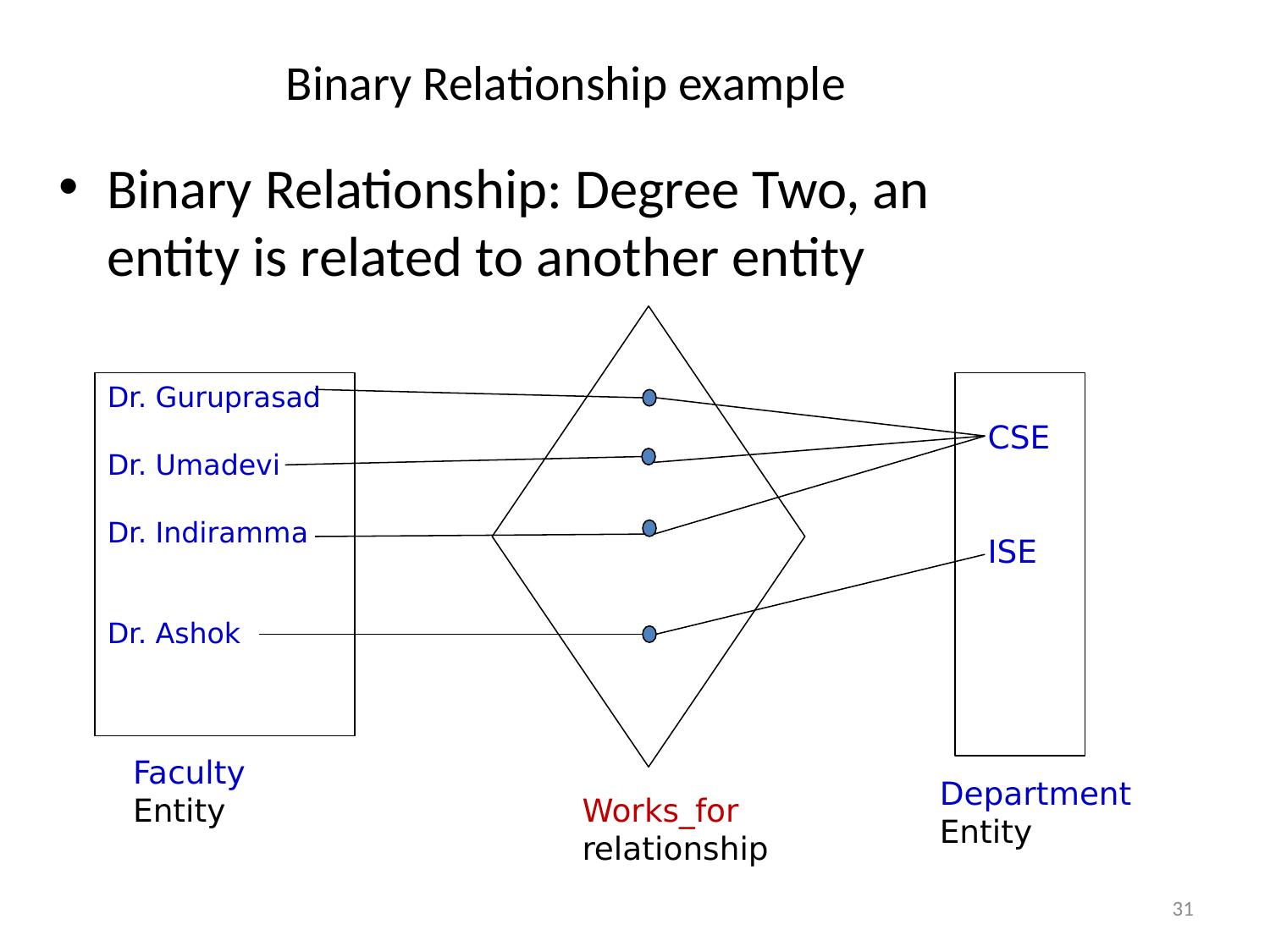

# Binary Relationship example
Binary Relationship: Degree Two, an entity is related to another entity

Dr. Guruprasad

Dr. Umadevi

Dr. Indiramma

Dr. Ashok

  CSE

  ISE

Faculty
Entity
Department
Entity
Works_for
relationship
31